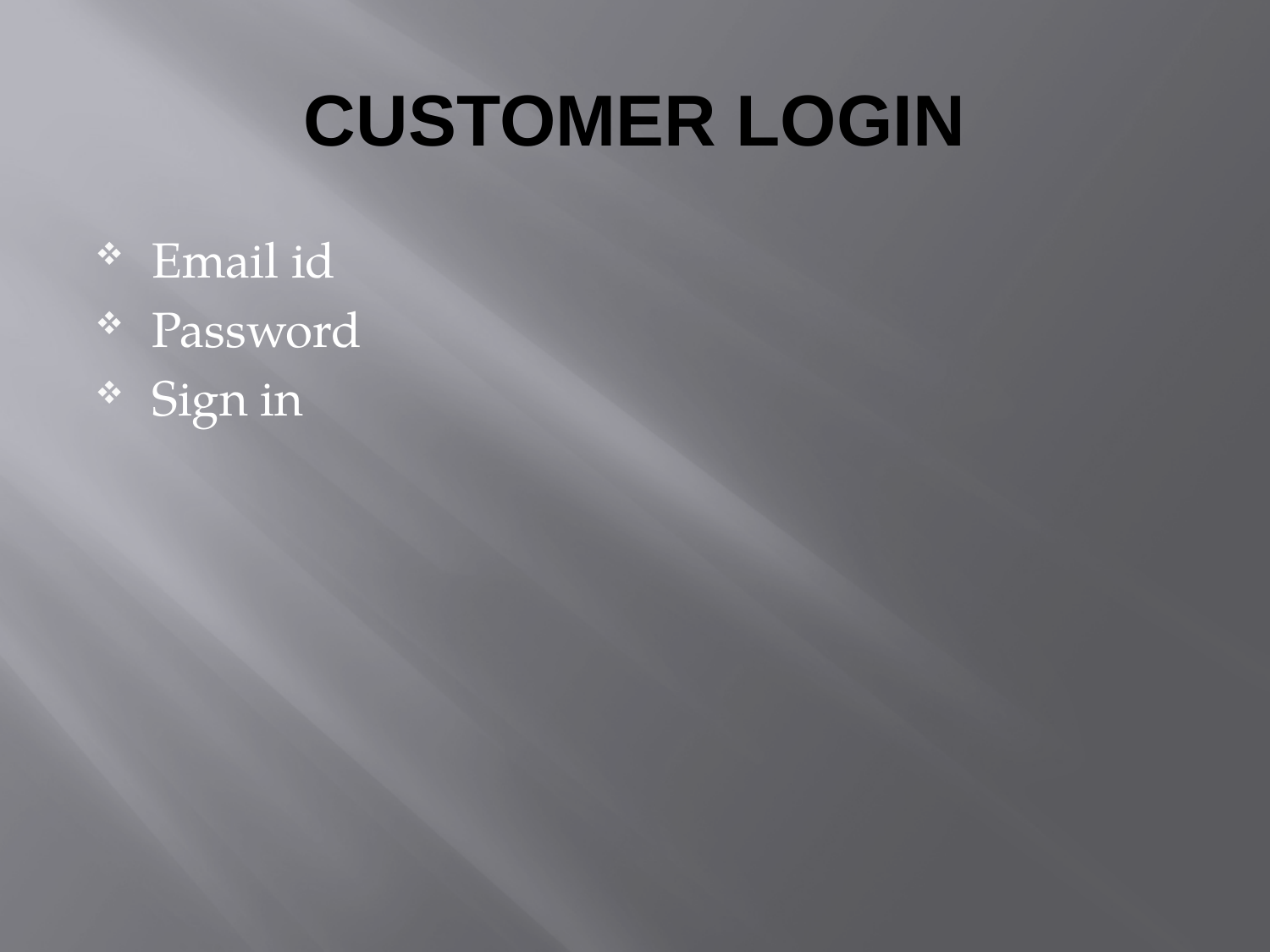

# CUSTOMER LOGIN
Email id
Password
Sign in